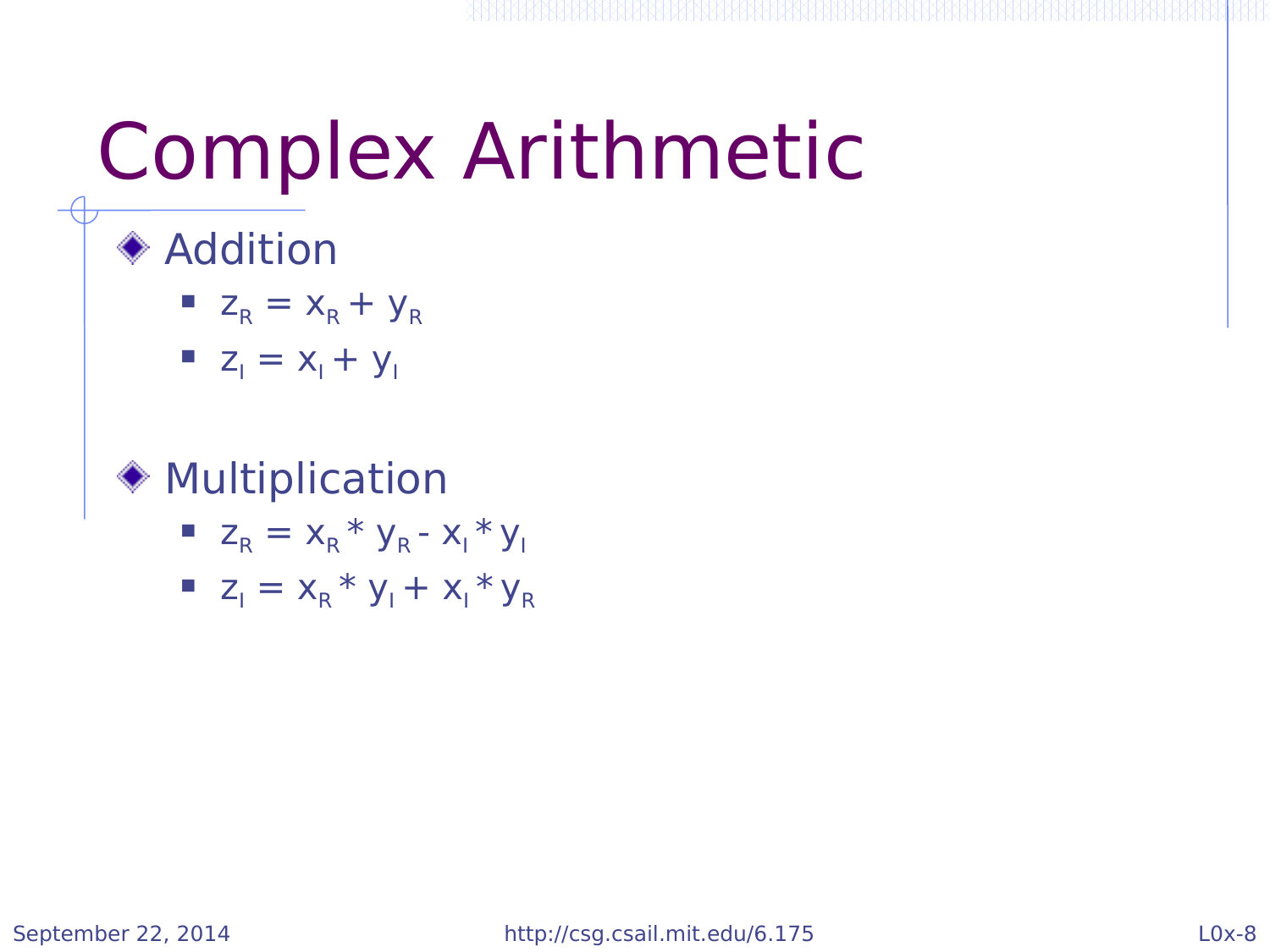

# Complex Arithmetic
Addition
zR = xR + yR
zI = xI + yI

Multiplication
zR = xR * yR - xI * yI
zI = xR * yI + xI * yR

September 22, 2014
http://csg.csail.mit.edu/6.175
L0x-8